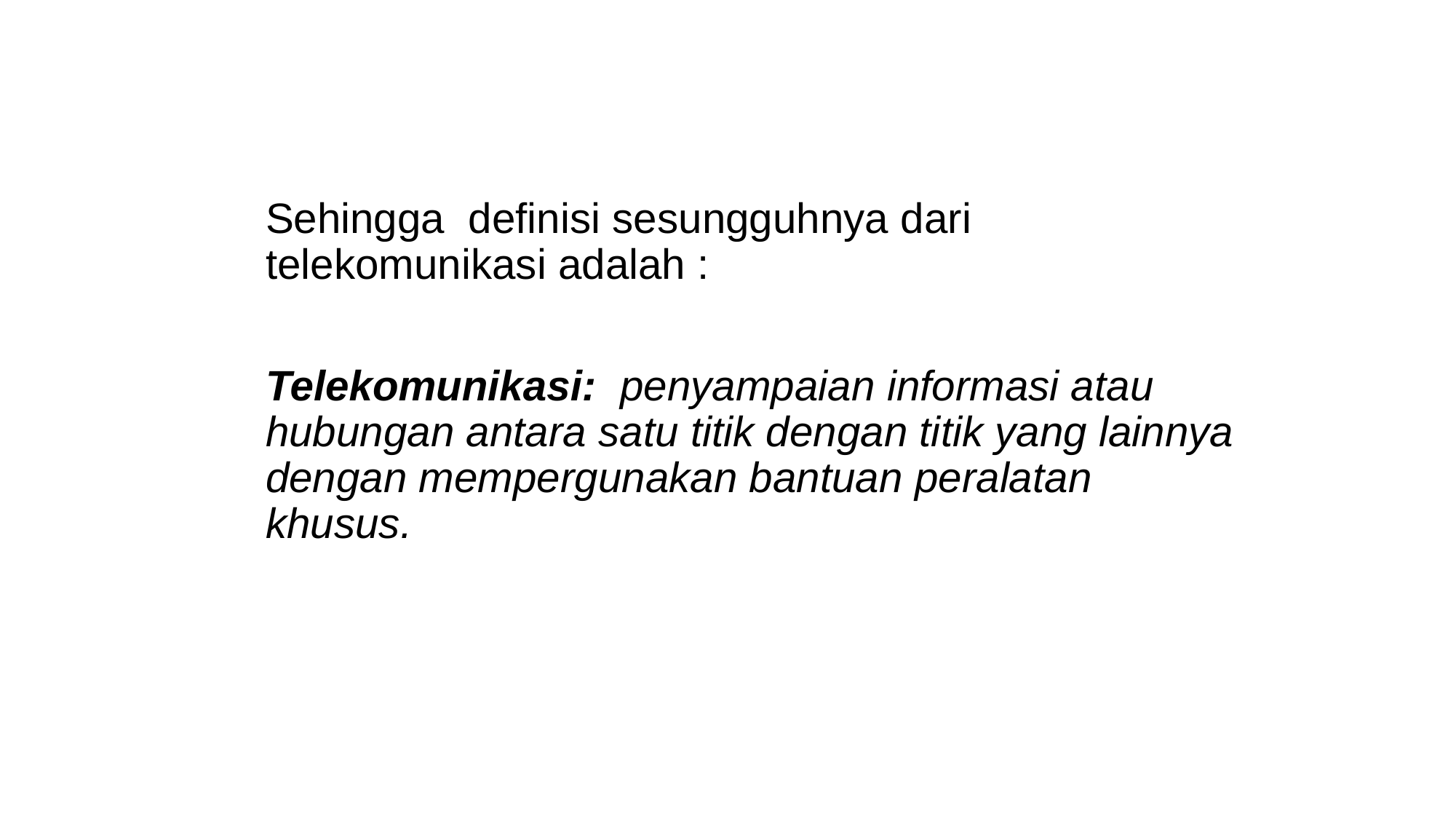

#
	Sehingga  definisi sesungguhnya dari telekomunikasi adalah :

	Telekomunikasi:  penyampaian informasi atau hubungan antara satu titik dengan titik yang lainnya dengan mempergunakan bantuan peralatan khusus.